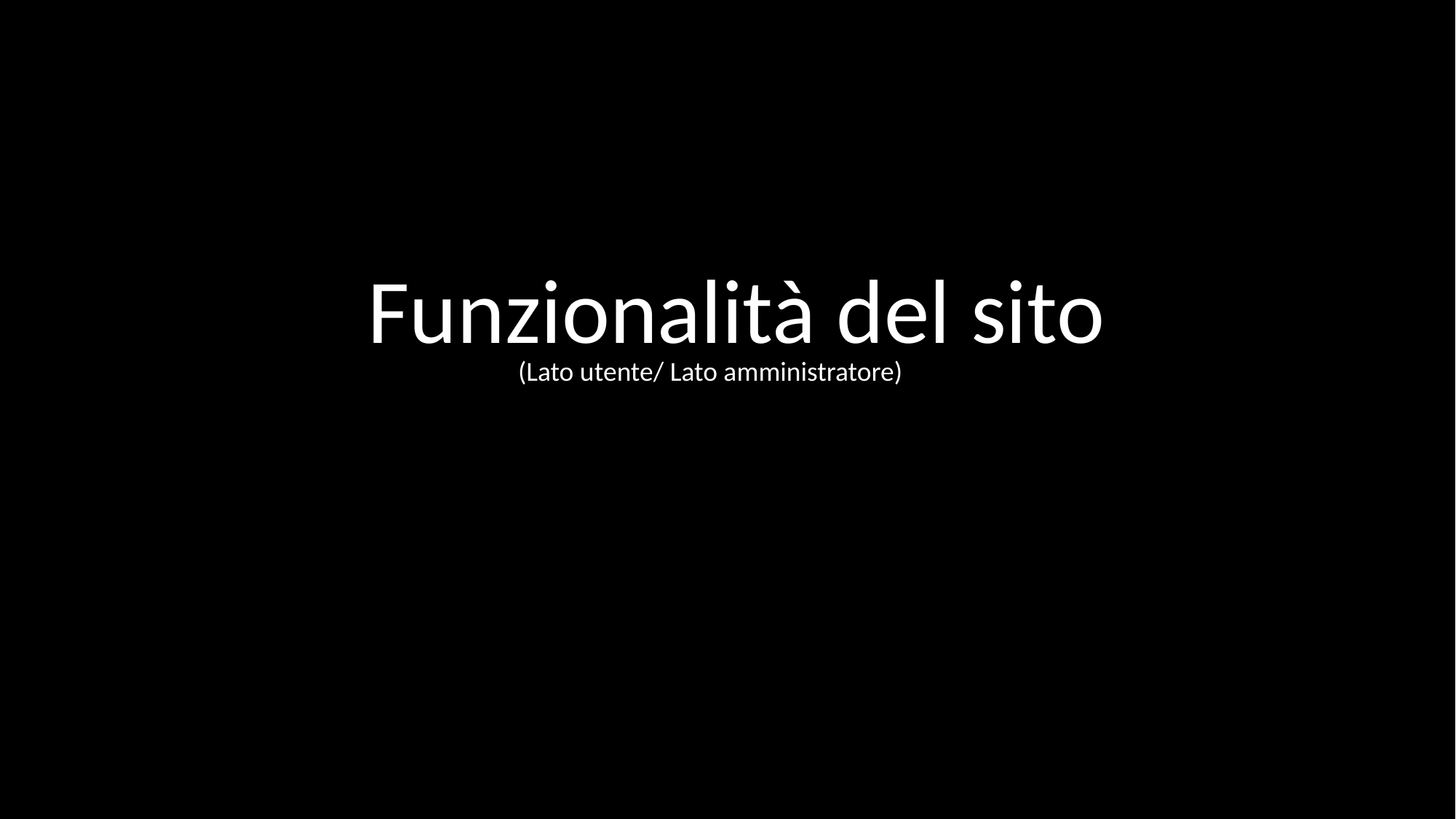

# Funzionalità del sito
(Lato utente/ Lato amministratore)